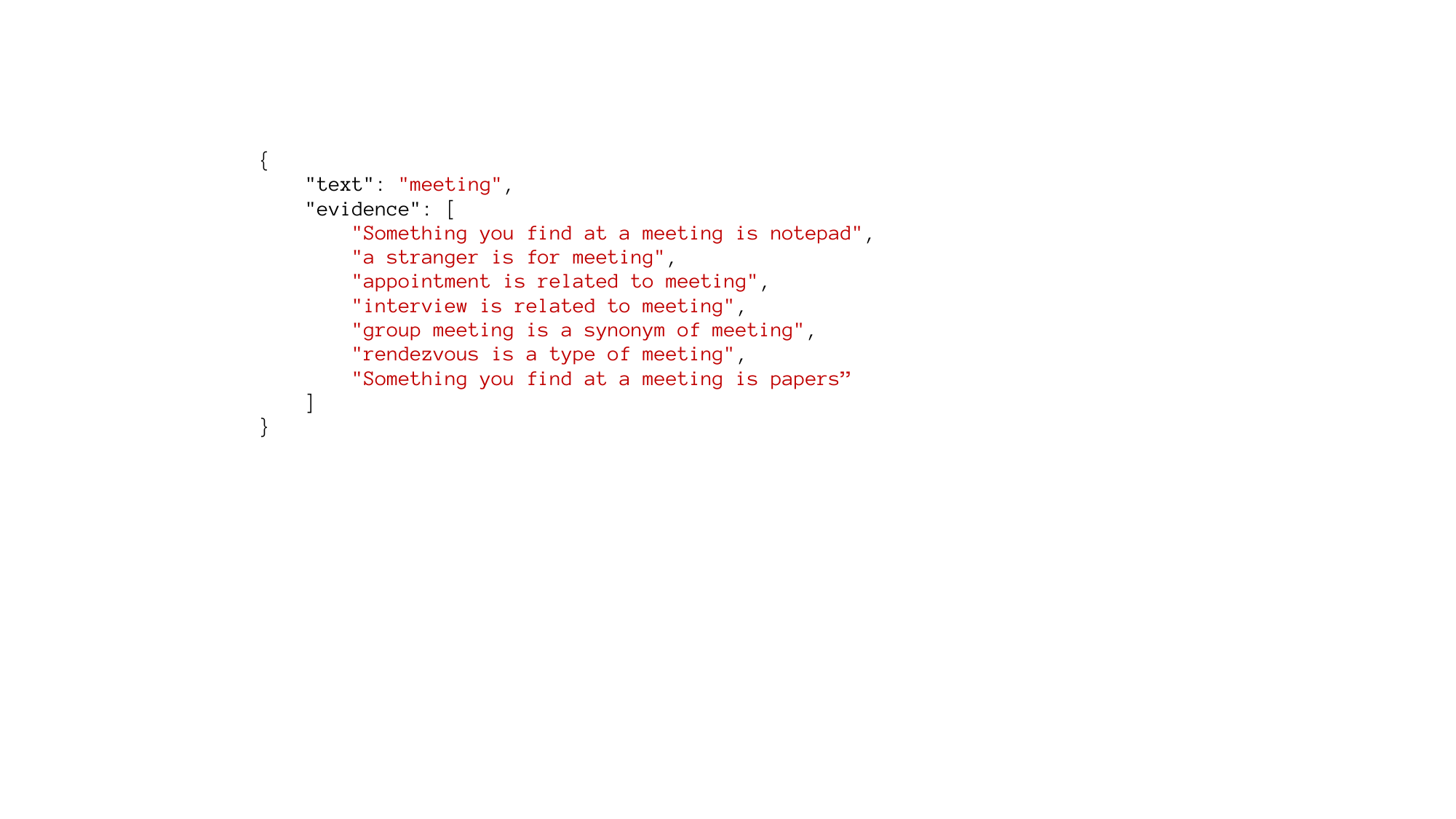

{
    "text": "meeting",
    "evidence": [
        "Something you find at a meeting is notepad",
        "a stranger is for meeting",
        "appointment is related to meeting",
        "interview is related to meeting",
        "group meeting is a synonym of meeting",
        "rendezvous is a type of meeting",
        "Something you find at a meeting is papers”
    ]
}